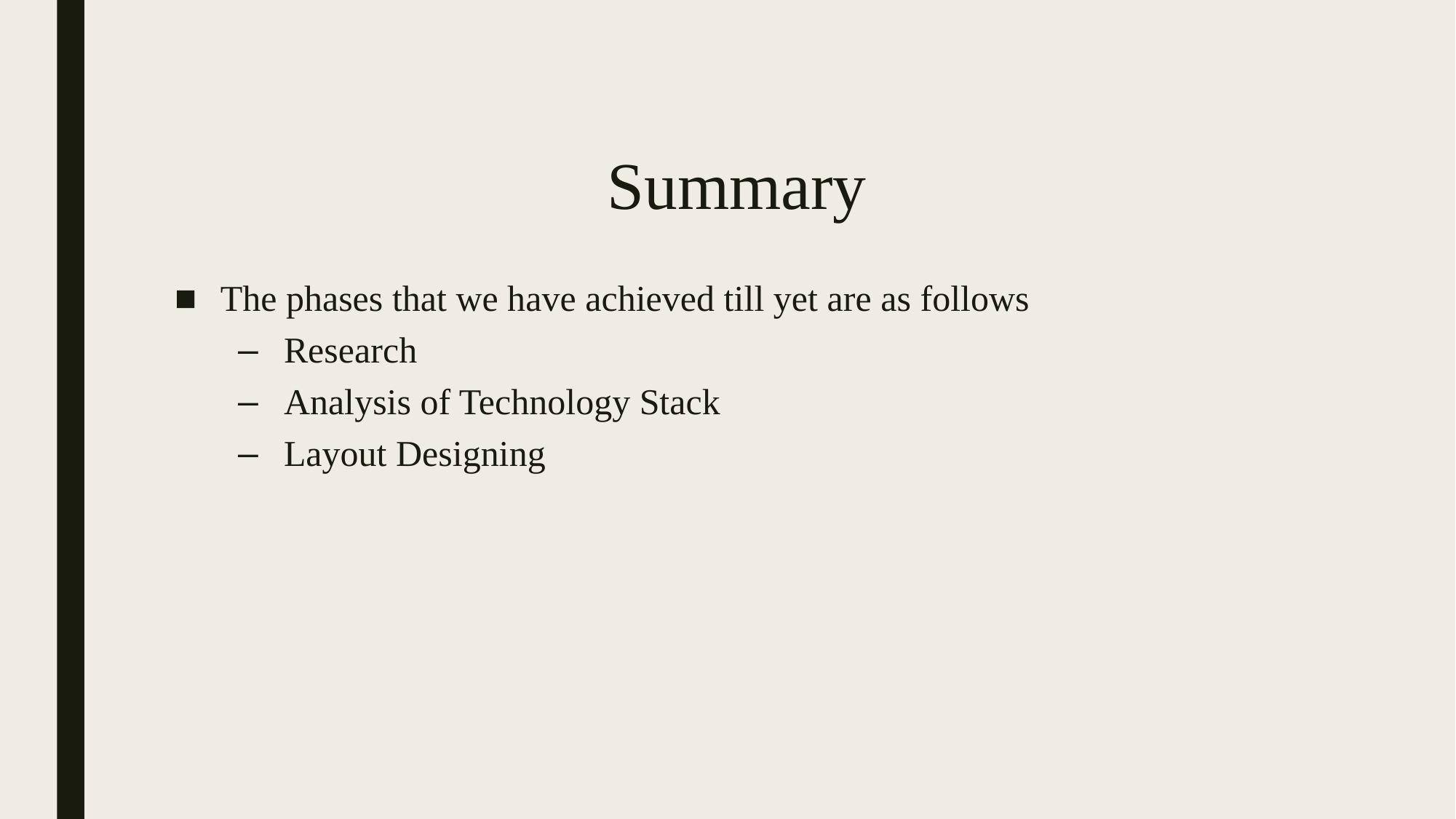

# Summary
The phases that we have achieved till yet are as follows
Research
Analysis of Technology Stack
Layout Designing